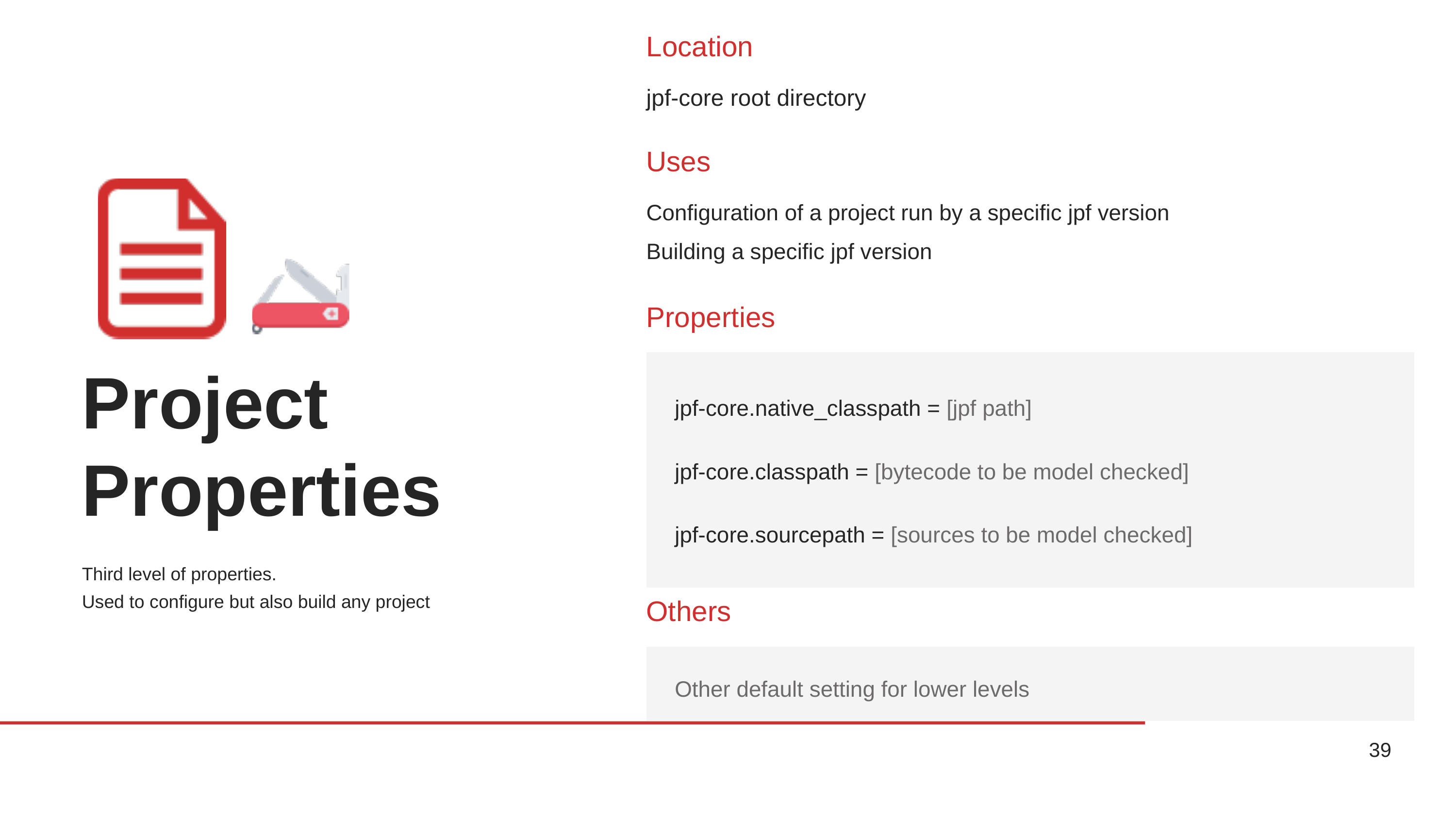

Location
jpf-core root directory
Uses

Configuration of a project run by a specific jpf version
Building a specific jpf version

Properties

Project Properties
jpf-core.native_classpath = [jpf path]
jpf-core.classpath = [bytecode to be model checked]
jpf-core.sourcepath = [sources to be model checked]
Third level of properties.
Used to configure but also build any project
Others

Other default setting for lower levels

39